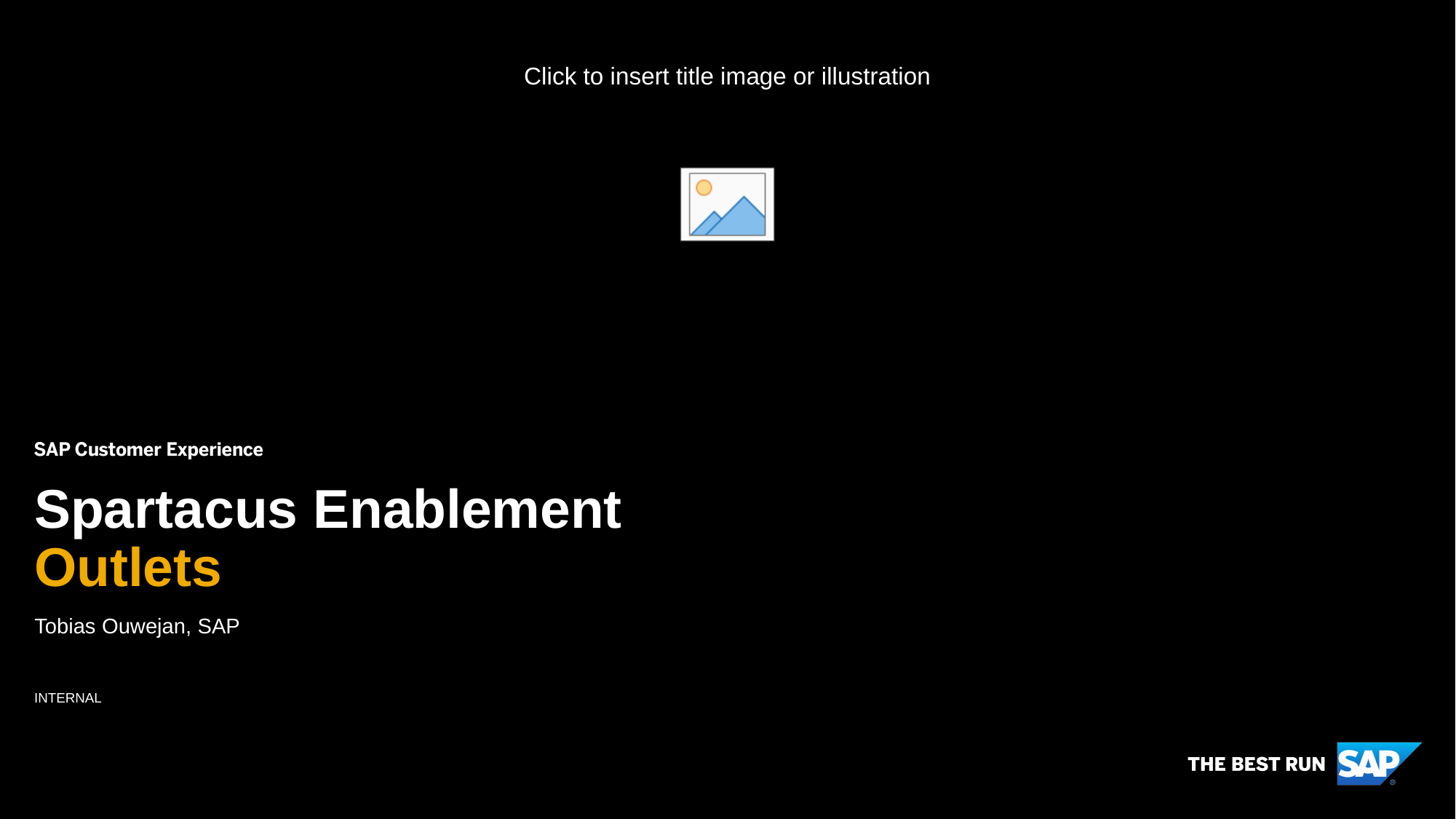

# Spartacus Enablement Outlets
Tobias Ouwejan, SAP